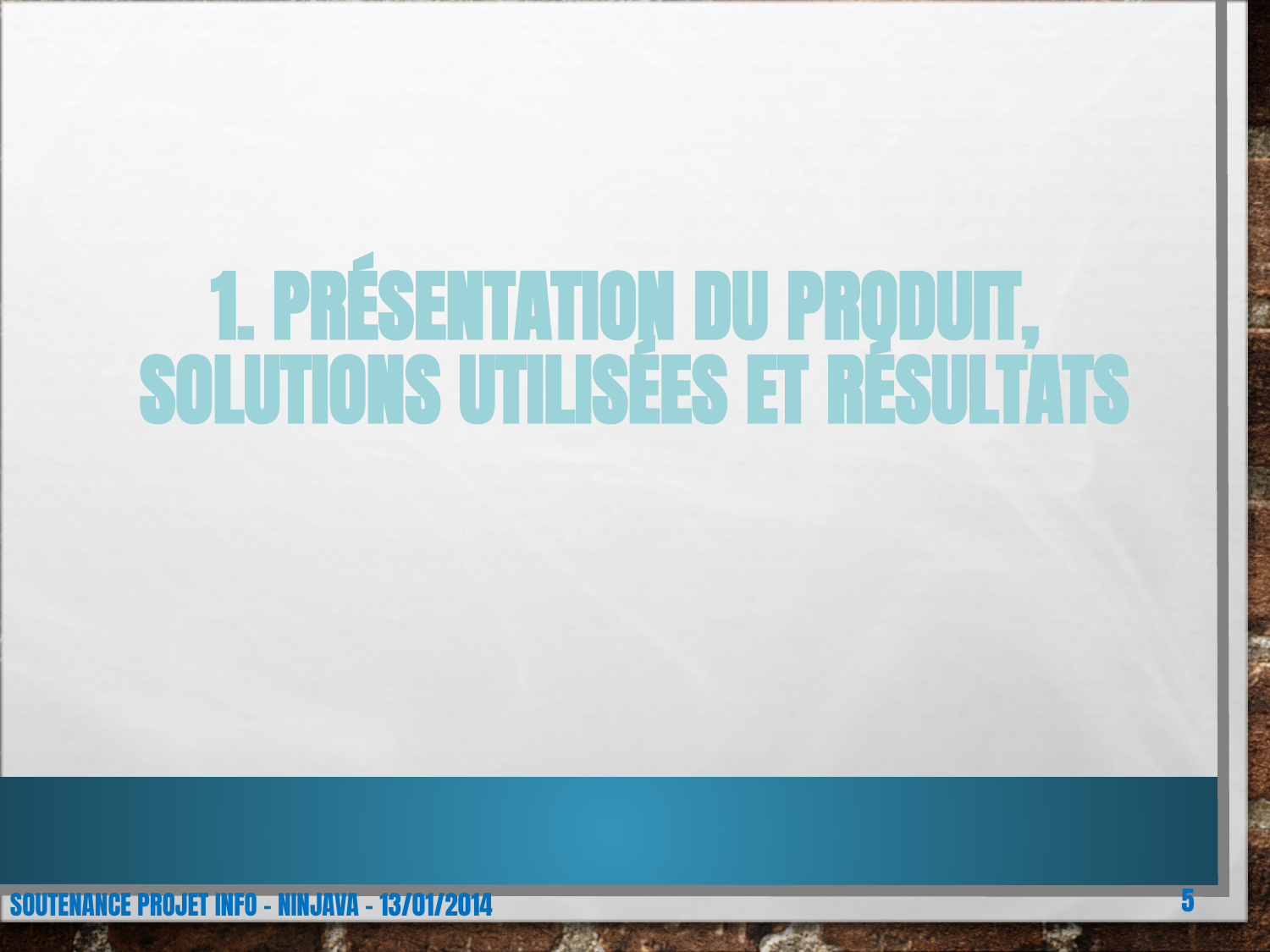

# 1. PRÉSENTATION DU PRODUIT, SOLUTIONS UTILISÉES ET RÉSULTATS
Soutenance Projet Info - Ninjava - 13/01/2014
5